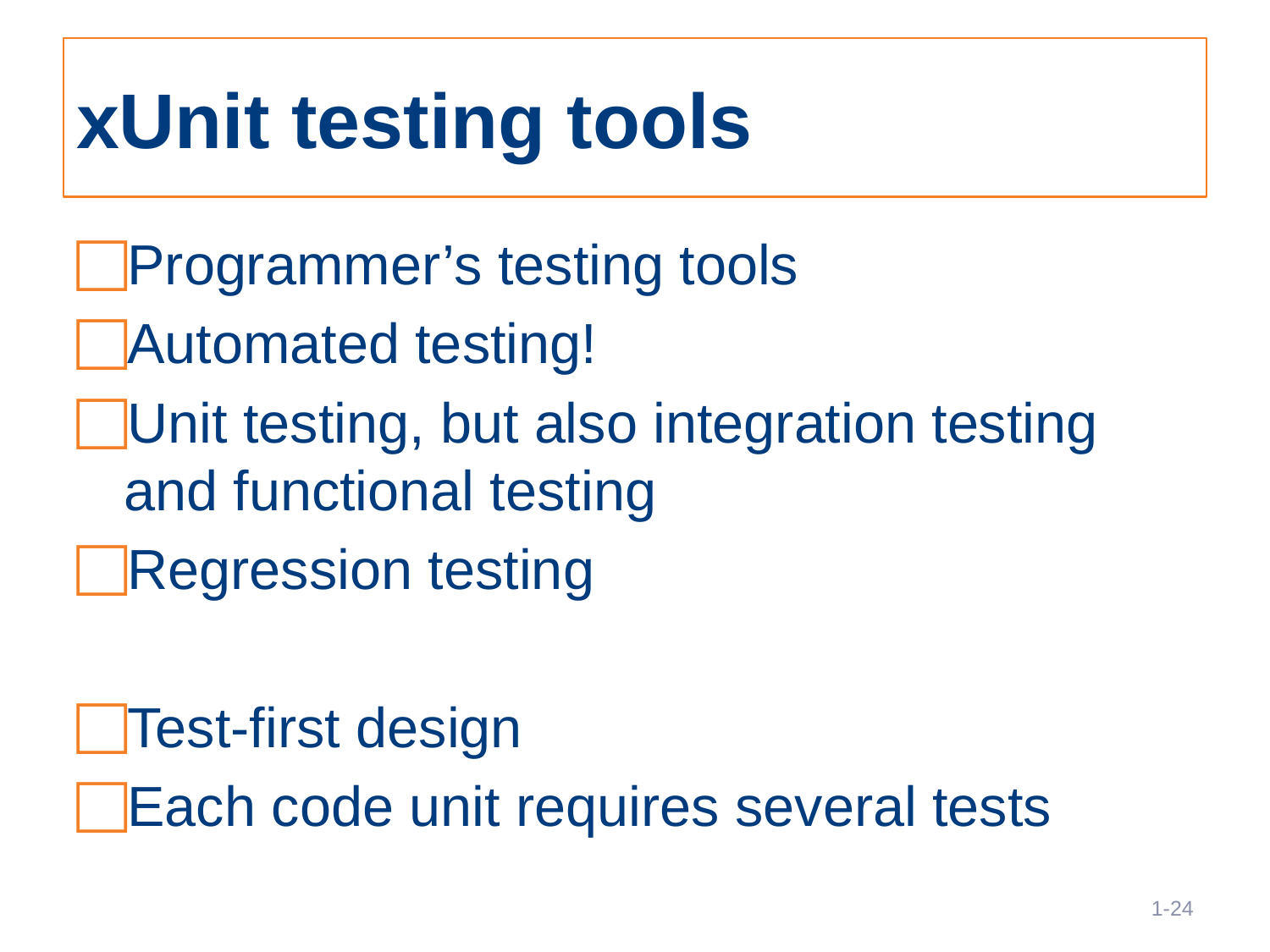

# xUnit testing tools
Programmer’s testing tools
Automated testing!
Unit testing, but also integration testing and functional testing
Regression testing

Test-first design
Each code unit requires several tests
24